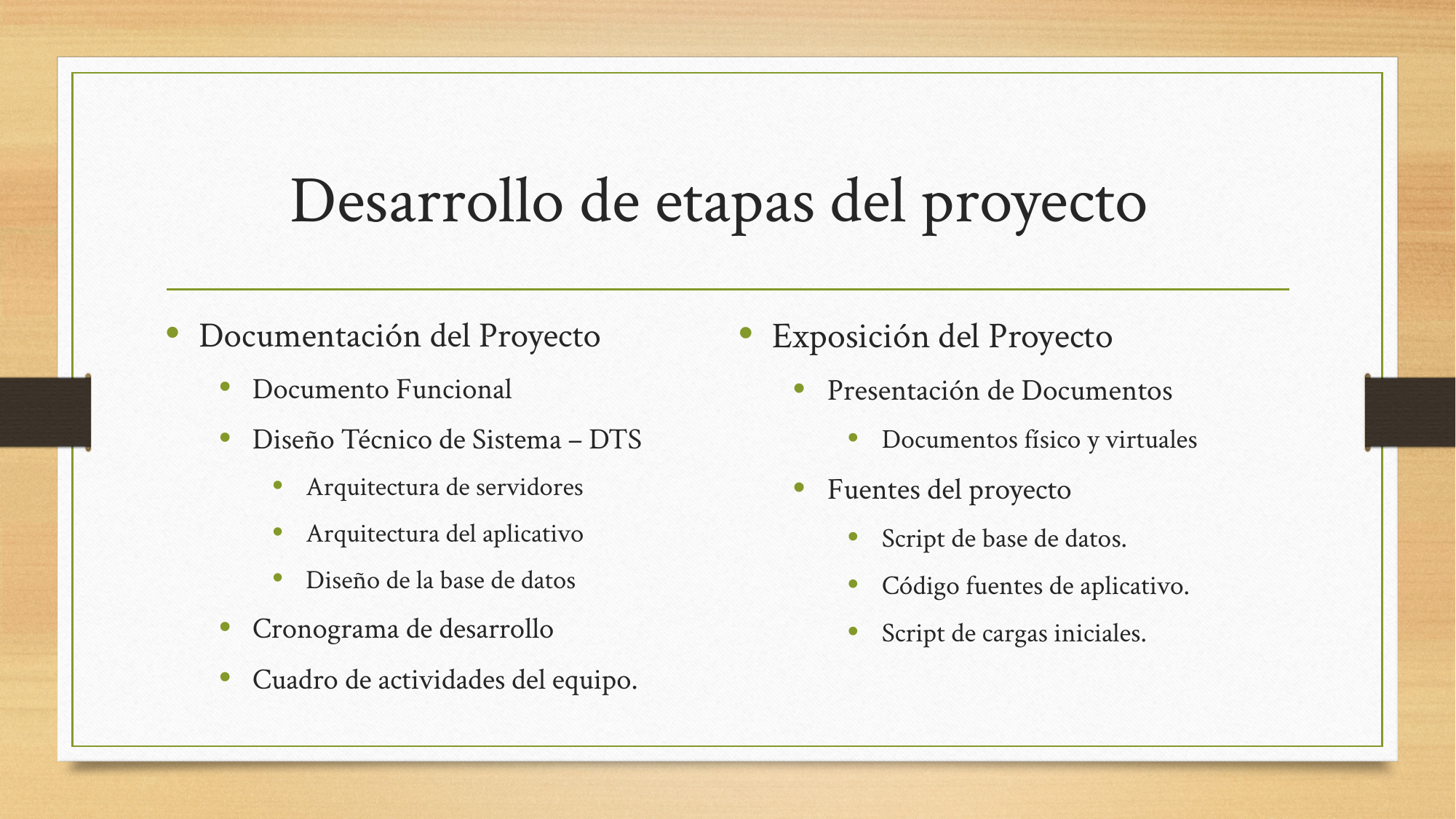

# Desarrollo de etapas del proyecto
Documentación del Proyecto
Documento Funcional
Diseño Técnico de Sistema – DTS
Arquitectura de servidores
Arquitectura del aplicativo
Diseño de la base de datos
Cronograma de desarrollo
Cuadro de actividades del equipo.

Exposición del Proyecto
Presentación de Documentos
Documentos físico y virtuales
Fuentes del proyecto
Script de base de datos.
Código fuentes de aplicativo.
Script de cargas iniciales.